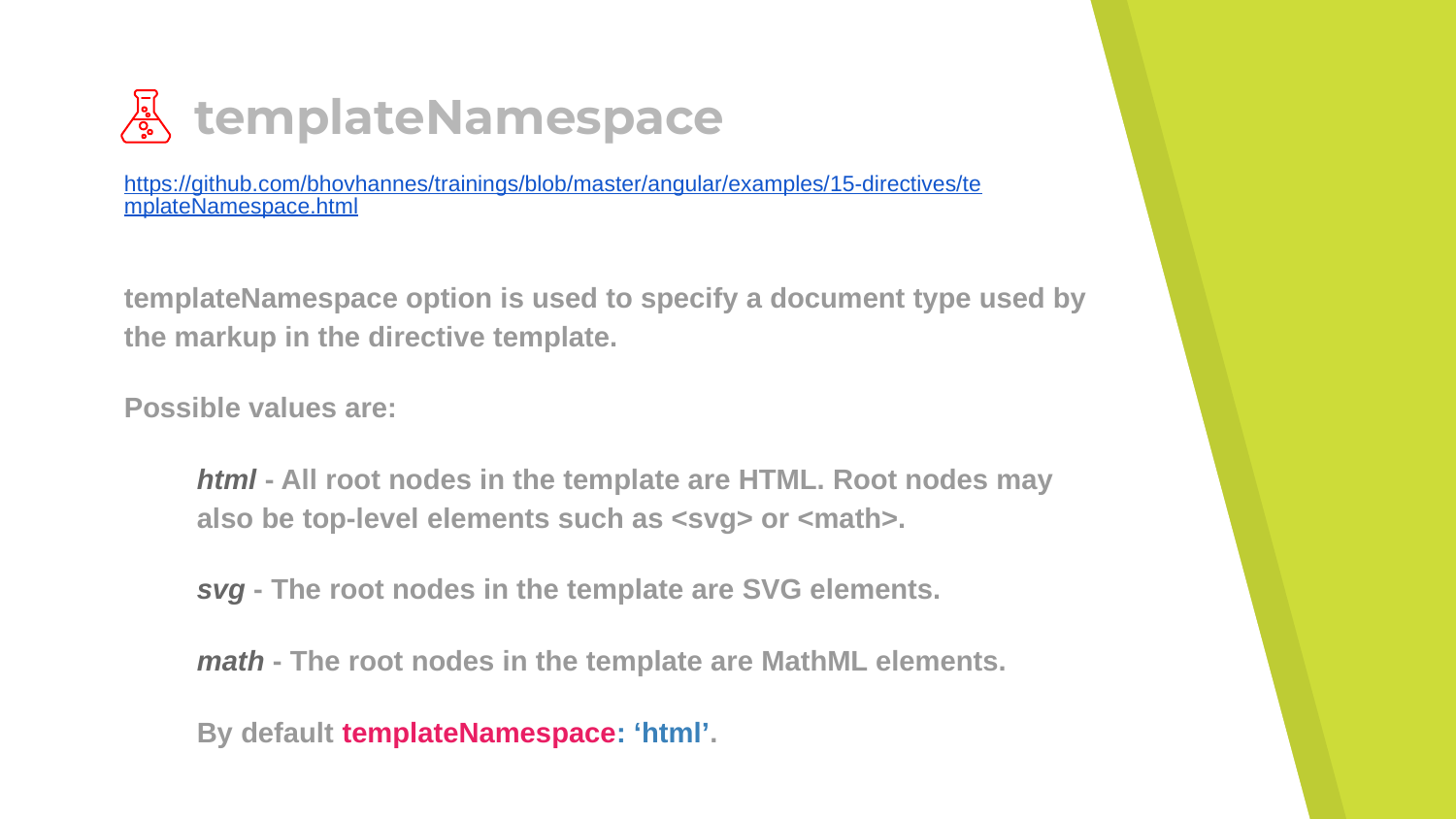

# templateNamespace
https://github.com/bhovhannes/trainings/blob/master/angular/examples/15-directives/templateNamespace.html
templateNamespace option is used to specify a document type used by the markup in the directive template.
Possible values are:
html - All root nodes in the template are HTML. Root nodes may also be top-level elements such as <svg> or <math>.
svg - The root nodes in the template are SVG elements.
math - The root nodes in the template are MathML elements.
By default templateNamespace: ‘html’.